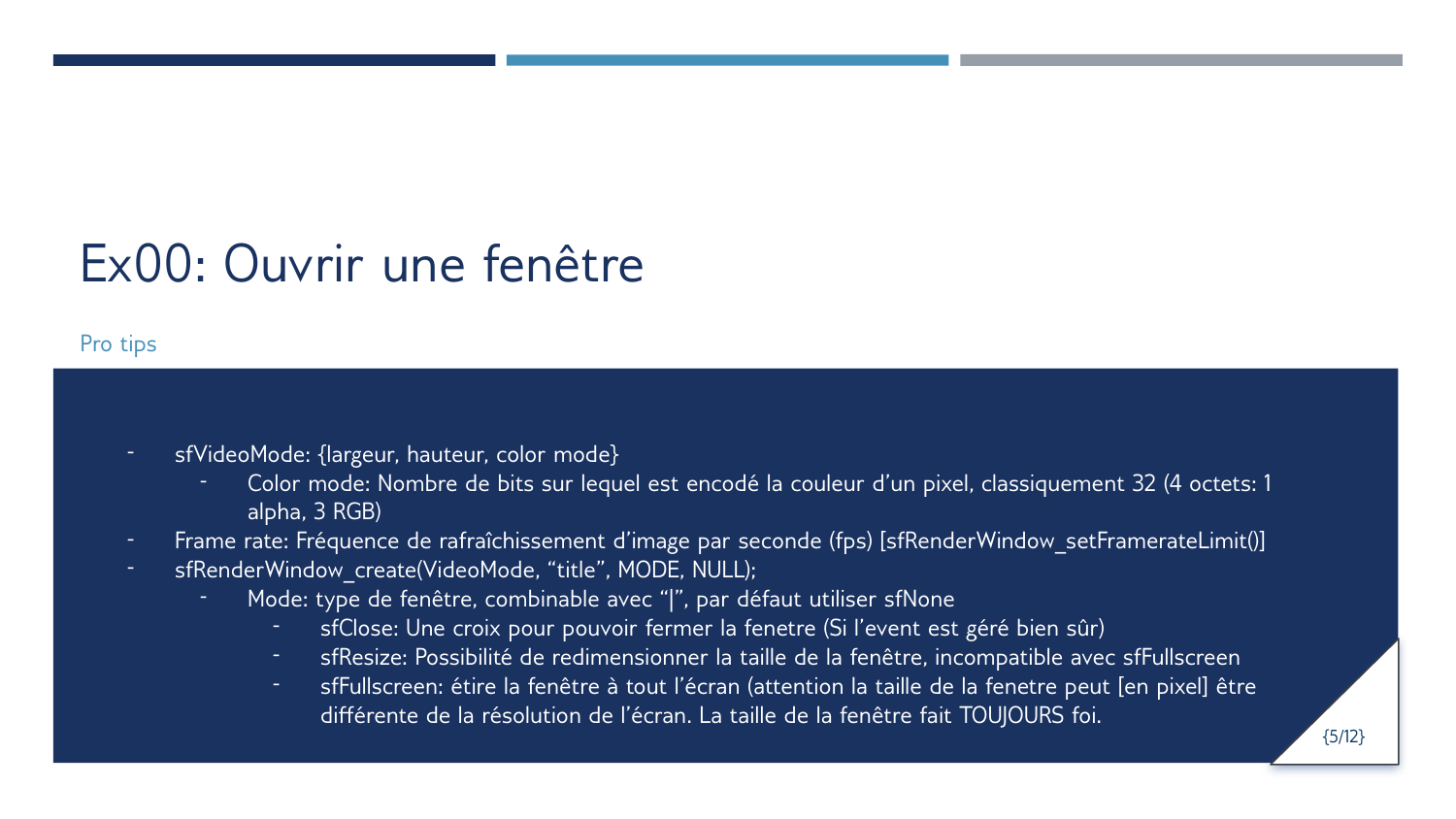

# Ex00: Ouvrir une fenêtre
Pro tips
sfVideoMode: {largeur, hauteur, color mode}
Color mode: Nombre de bits sur lequel est encodé la couleur d’un pixel, classiquement 32 (4 octets: 1 alpha, 3 RGB)
Frame rate: Fréquence de rafraîchissement d’image par seconde (fps) [sfRenderWindow_setFramerateLimit()]
sfRenderWindow_create(VideoMode, “title”, MODE, NULL);
Mode: type de fenêtre, combinable avec “|”, par défaut utiliser sfNone
sfClose: Une croix pour pouvoir fermer la fenetre (Si l’event est géré bien sûr)
sfResize: Possibilité de redimensionner la taille de la fenêtre, incompatible avec sfFullscreen
sfFullscreen: étire la fenêtre à tout l’écran (attention la taille de la fenetre peut [en pixel] être différente de la résolution de l’écran. La taille de la fenêtre fait TOUJOURS foi.

{5/12}